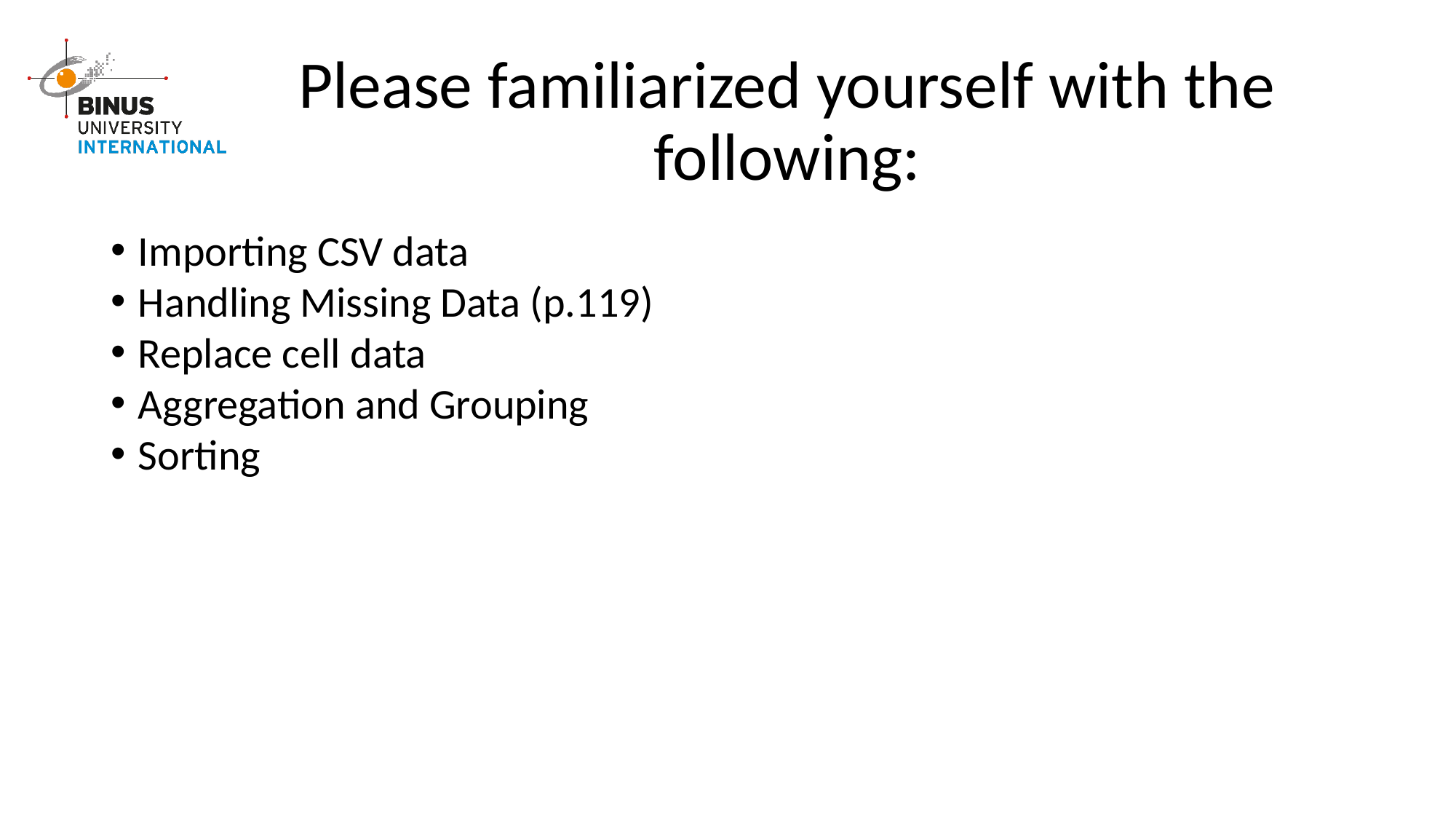

# Please familiarized yourself with the following:
Importing CSV data
Handling Missing Data (p.119)
Replace cell data
Aggregation and Grouping
Sorting